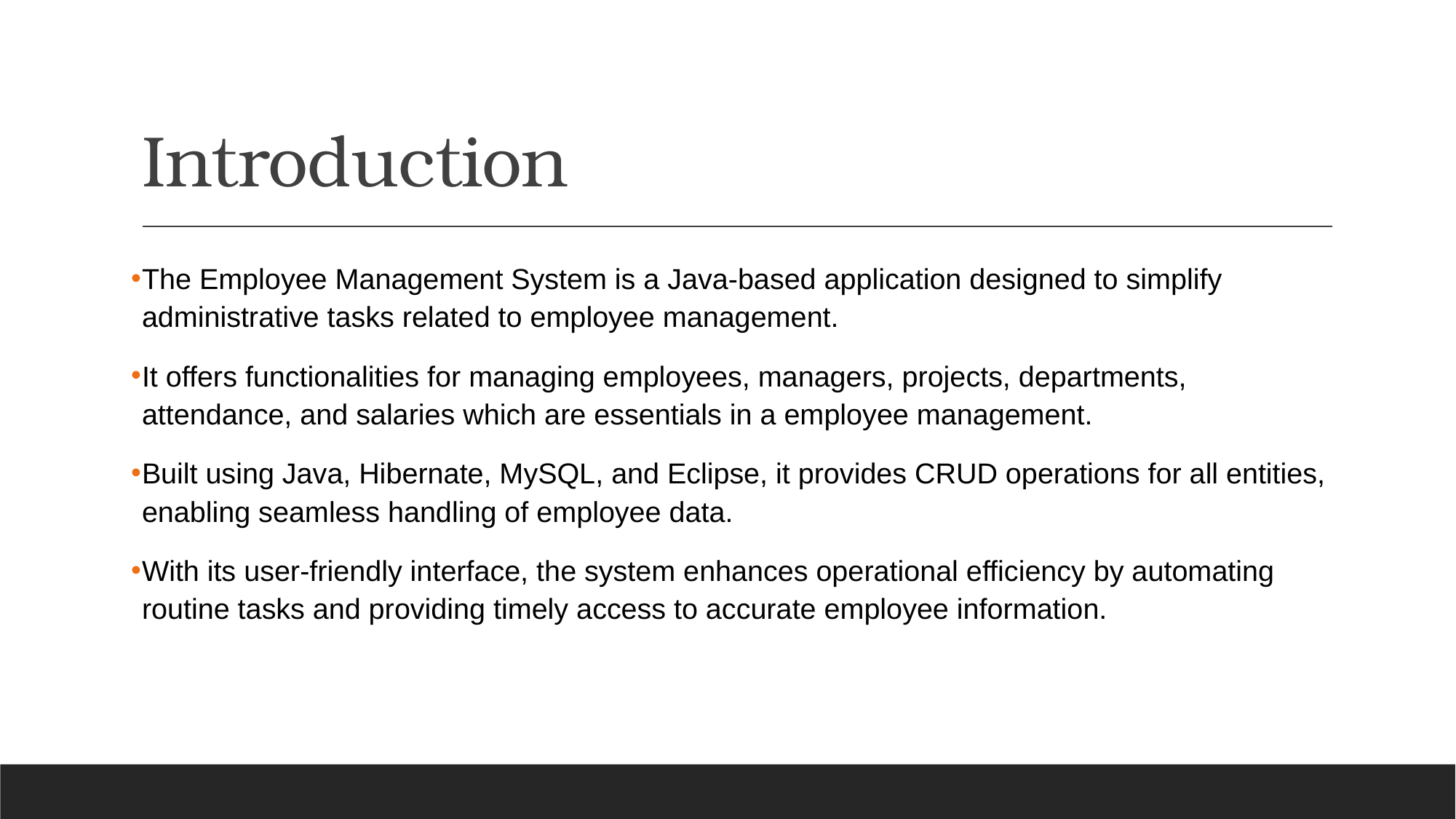

# Introduction
The Employee Management System is a Java-based application designed to simplify administrative tasks related to employee management.
It offers functionalities for managing employees, managers, projects, departments, attendance, and salaries which are essentials in a employee management.
Built using Java, Hibernate, MySQL, and Eclipse, it provides CRUD operations for all entities, enabling seamless handling of employee data.
With its user-friendly interface, the system enhances operational efficiency by automating routine tasks and providing timely access to accurate employee information.